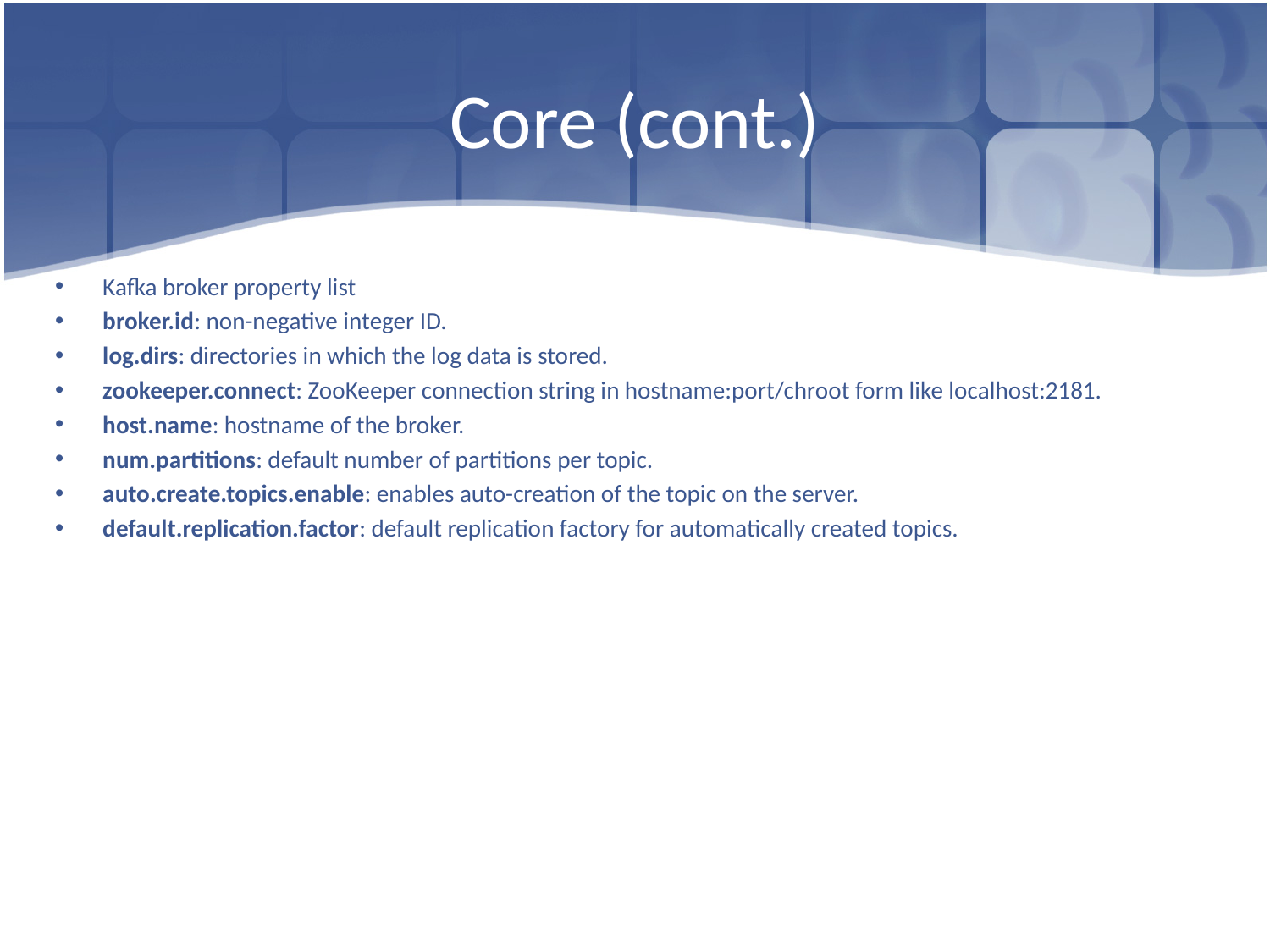

# Core (cont.)
Kafka broker property list
broker.id: non-negative integer ID.
log.dirs: directories in which the log data is stored.
zookeeper.connect: ZooKeeper connection string in hostname:port/chroot form like localhost:2181.
host.name: hostname of the broker.
num.partitions: default number of partitions per topic.
auto.create.topics.enable: enables auto-creation of the topic on the server.
default.replication.factor: default replication factory for automatically created topics.